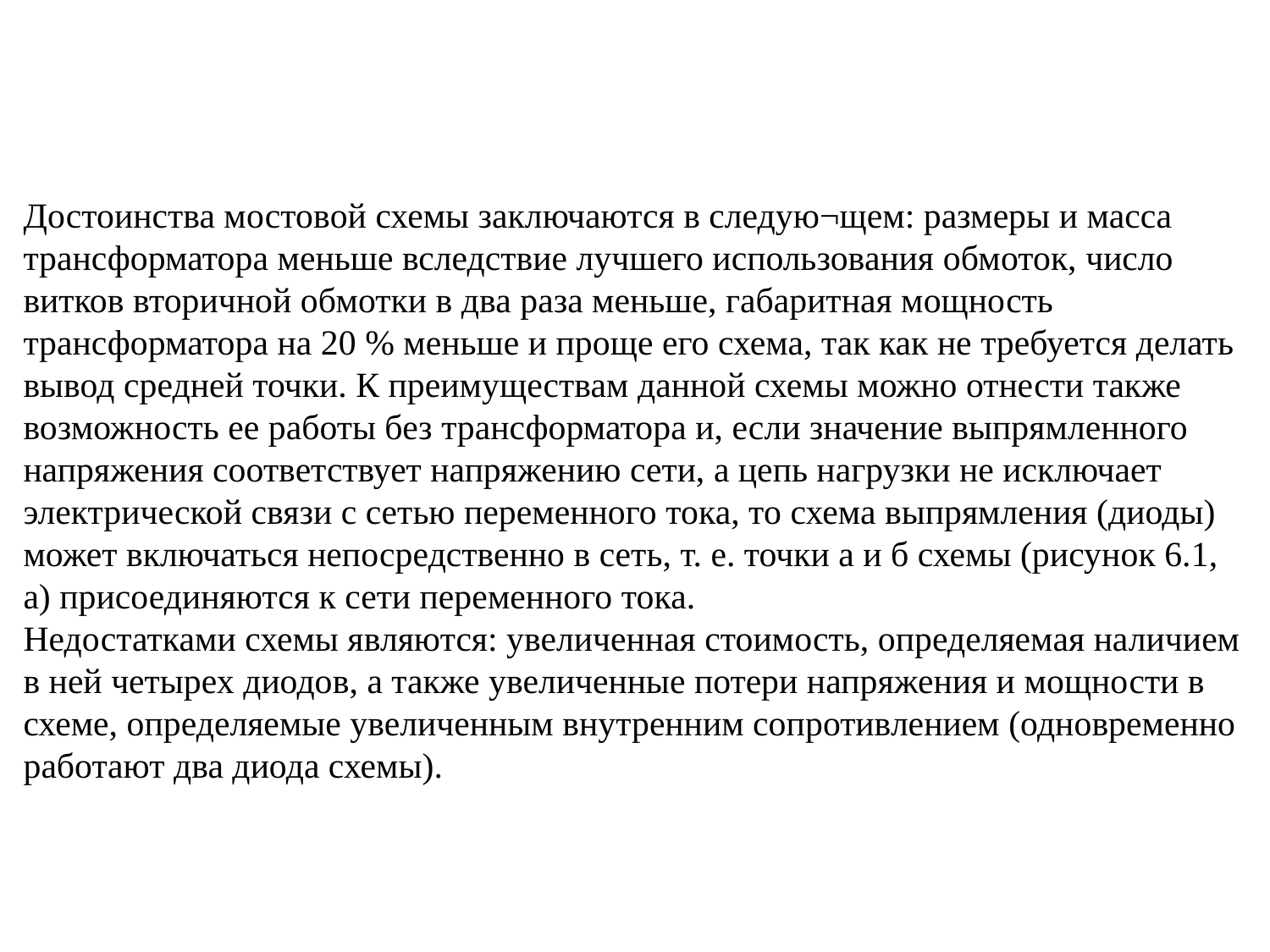

Достоинства мостовой схемы заключаются в следую¬щем: размеры и масса трансформатора меньше вследствие лучшего использования обмоток, число витков вторичной обмотки в два раза меньше, габаритная мощность трансформатора на 20 % меньше и проще его схема, так как не требуется делать вывод средней точки. К преимуществам данной схемы можно отнести также возможность ее работы без трансформатора и, если значение выпрямленного напряжения соответствует напряжению сети, а цепь нагрузки не исключает электрической связи с сетью переменного тока, то схема выпрямления (диоды) может включаться непосредственно в сеть, т. е. точки а и б схемы (рисунок 6.1, а) присоединяются к сети переменного тока.
Недостатками схемы являются: увеличенная стоимость, определяемая наличием в ней четырех диодов, а также увеличенные потери напряжения и мощности в схеме, определяемые увеличенным внутренним сопротивлением (одновременно работают два диода схемы).